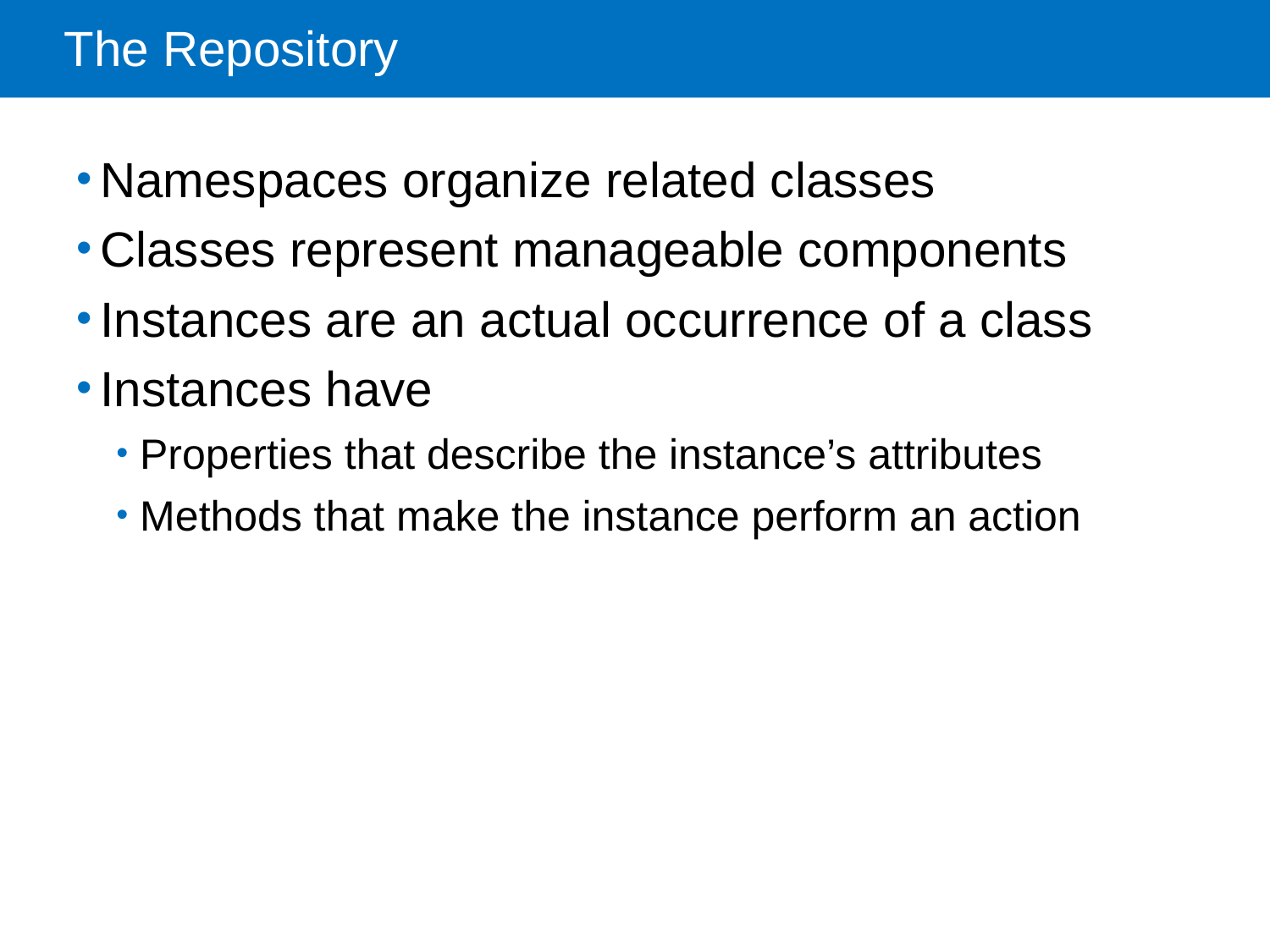

# The Repository
Namespaces organize related classes
Classes represent manageable components
Instances are an actual occurrence of a class
Instances have
Properties that describe the instance’s attributes
Methods that make the instance perform an action